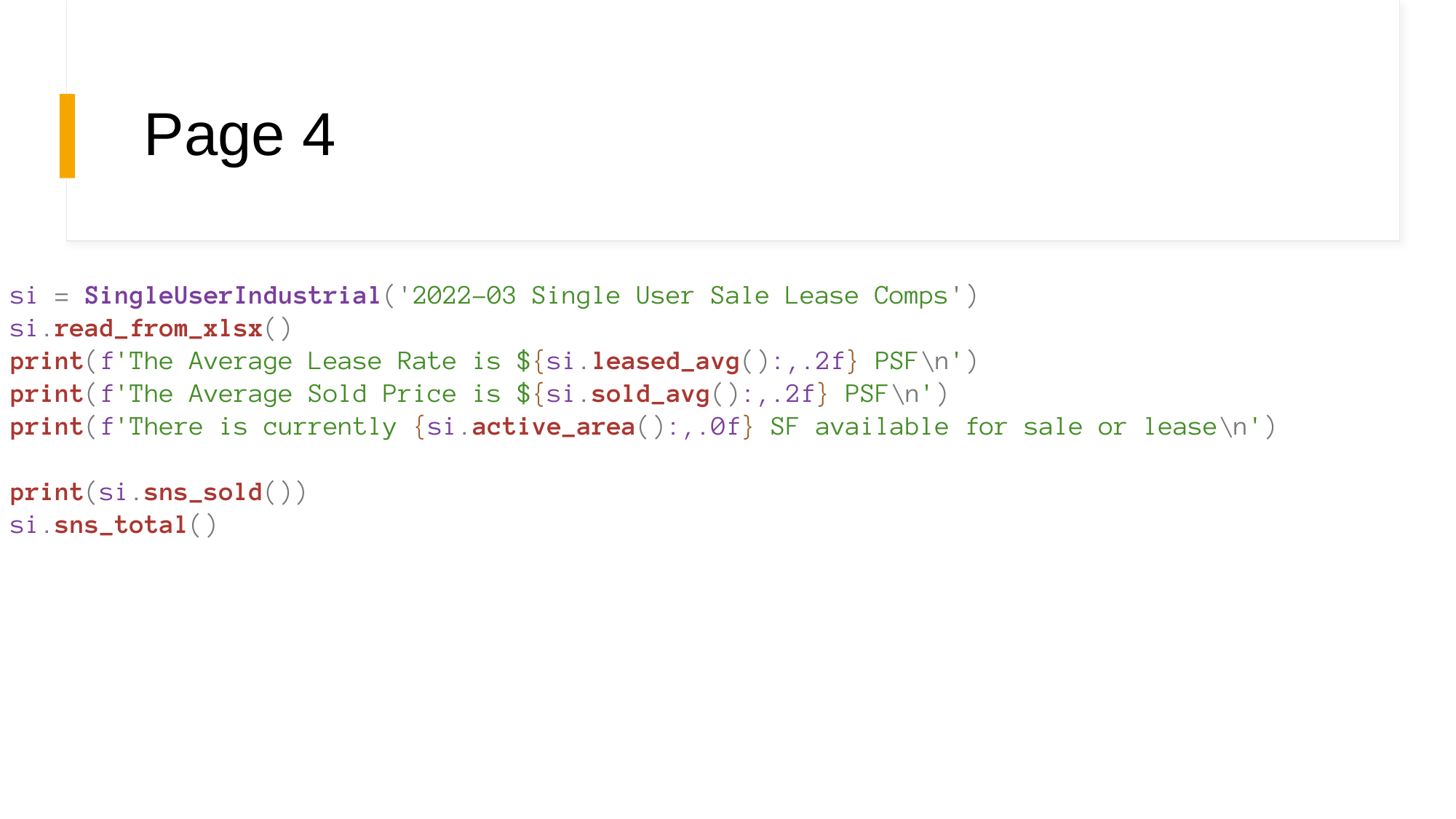

# Page 4
si = SingleUserIndustrial('2022-03 Single User Sale Lease Comps')
si.read_from_xlsx()
print(f'The Average Lease Rate is ${si.leased_avg():,.2f} PSF\n')
print(f'The Average Sold Price is ${si.sold_avg():,.2f} PSF\n')
print(f'There is currently {si.active_area():,.0f} SF available for sale or lease\n')
print(si.sns_sold())
si.sns_total()